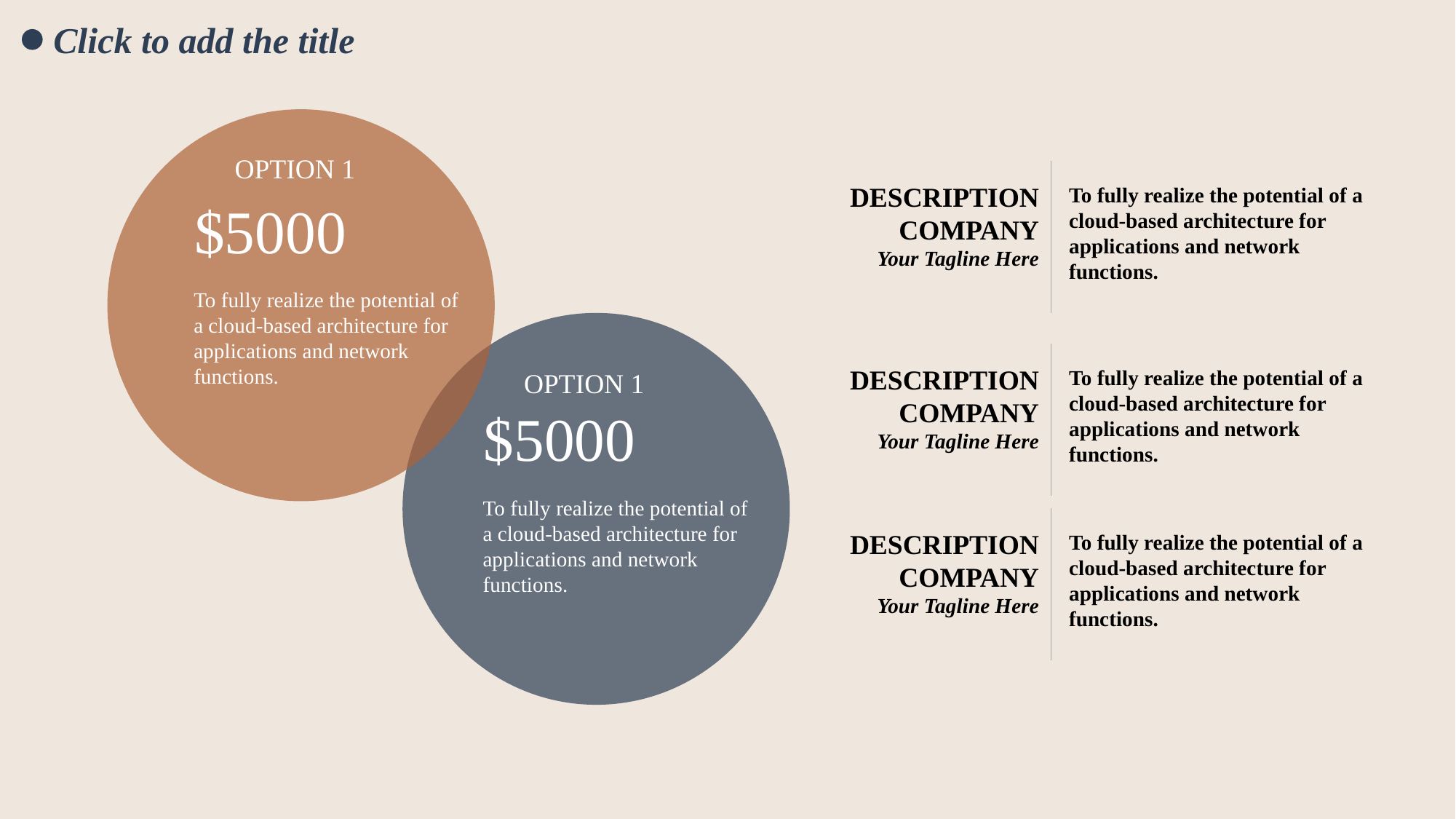

Click to add the title

OPTION 1
$5000
To fully realize the potential of a cloud-based architecture for applications and network functions.

OPTION 1
$5000
To fully realize the potential of a cloud-based architecture for applications and network functions.
DESCRIPTION
COMPANY
Your Tagline Here
To fully realize the potential of a cloud-based architecture for applications and network functions.
DESCRIPTION
COMPANY
Your Tagline Here
To fully realize the potential of a cloud-based architecture for applications and network functions.
DESCRIPTION
COMPANY
Your Tagline Here
To fully realize the potential of a cloud-based architecture for applications and network functions.